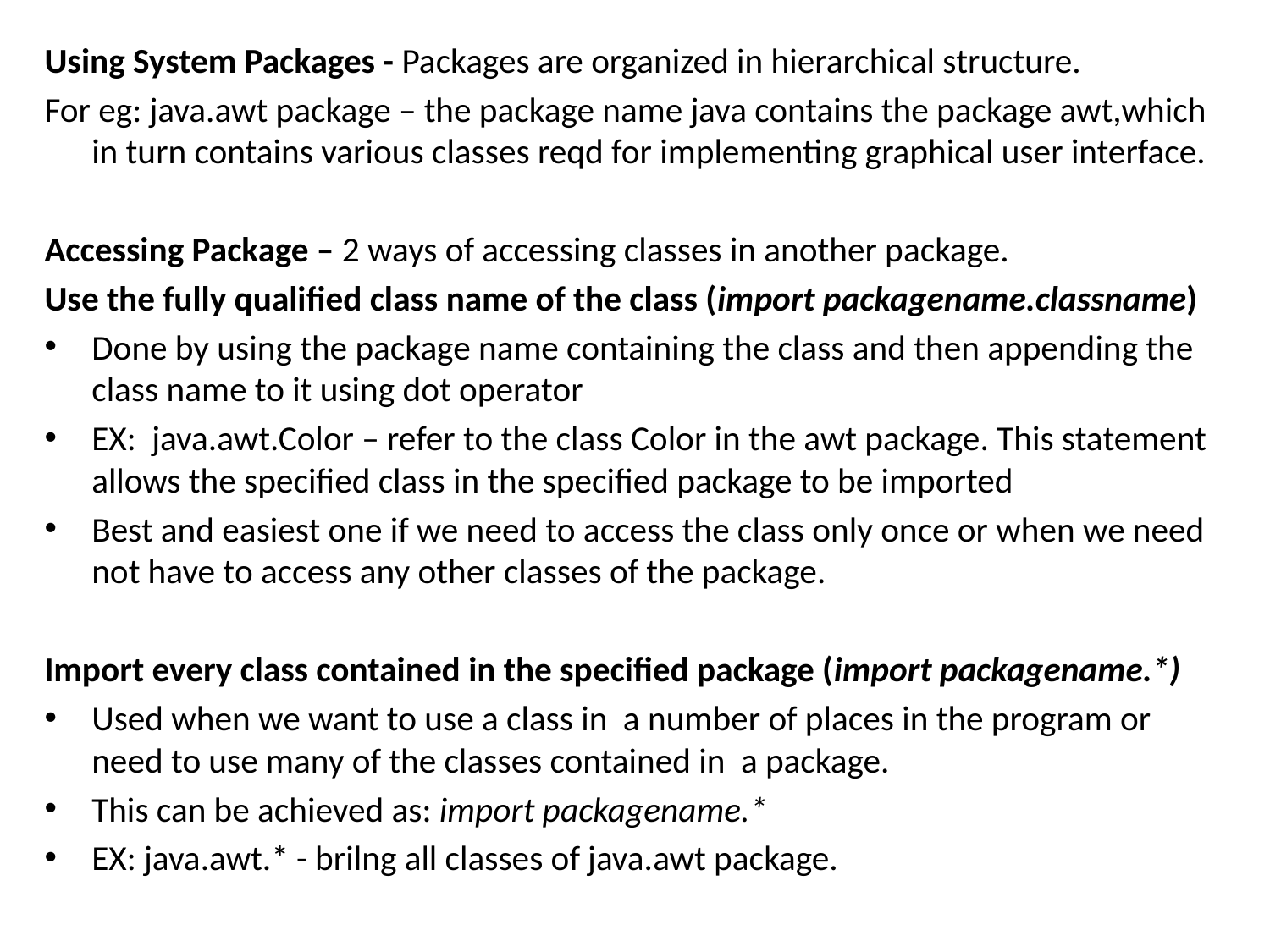

Using System Packages - Packages are organized in hierarchical structure.
For eg: java.awt package – the package name java contains the package awt,which in turn contains various classes reqd for implementing graphical user interface.

Accessing Package – 2 ways of accessing classes in another package.
Use the fully qualified class name of the class (import packagename.classname)
Done by using the package name containing the class and then appending the class name to it using dot operator
EX:  java.awt.Color – refer to the class Color in the awt package. This statement allows the specified class in the specified package to be imported
Best and easiest one if we need to access the class only once or when we need not have to access any other classes of the package.

Import every class contained in the specified package (import packagename.*)
Used when we want to use a class in  a number of places in the program or need to use many of the classes contained in  a package.
This can be achieved as: import packagename.*
EX: java.awt.* - brilng all classes of java.awt package.